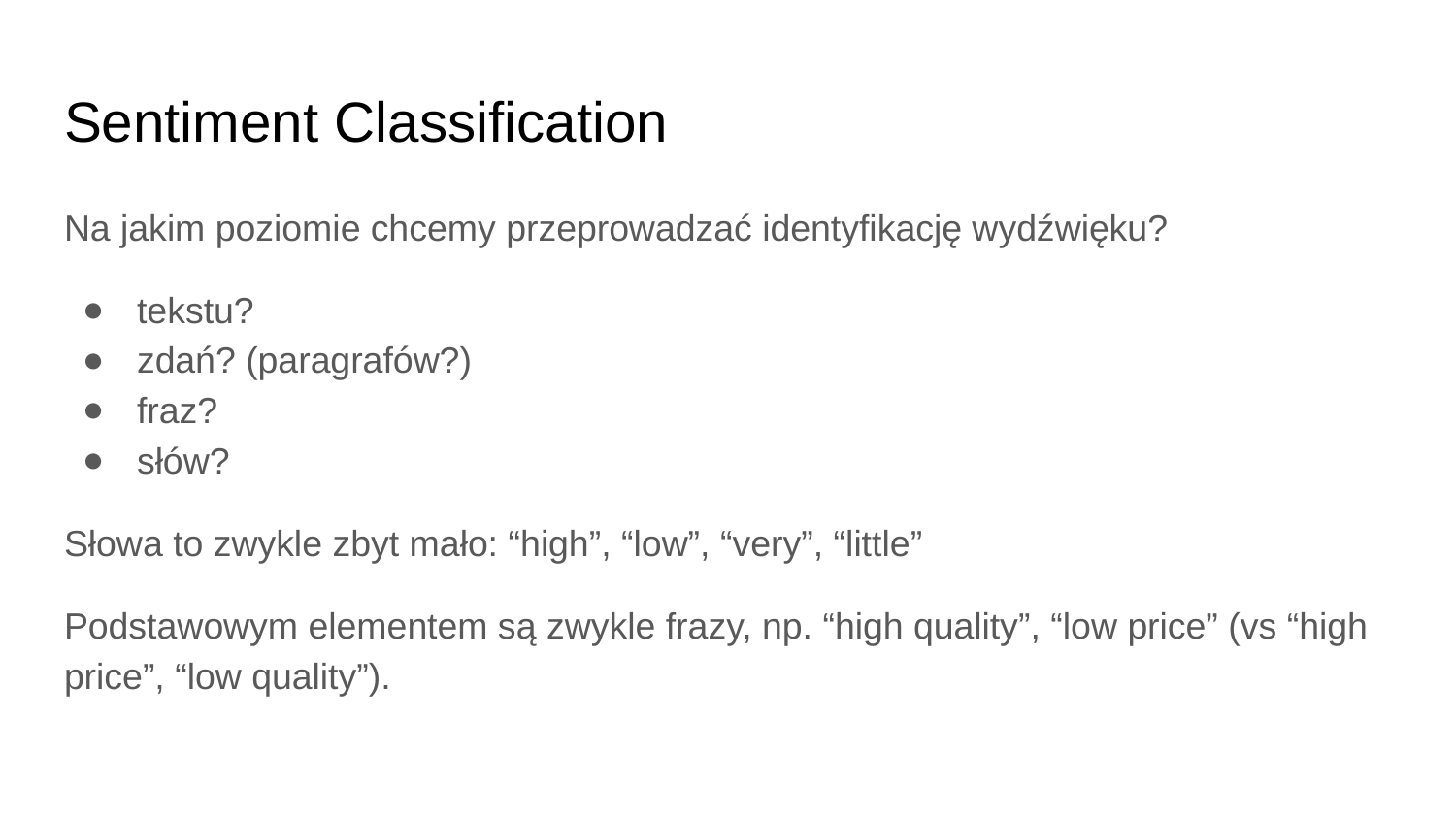

# Sentiment Classification
Na jakim poziomie chcemy przeprowadzać identyfikację wydźwięku?
tekstu?
zdań? (paragrafów?)
fraz?
słów?
Słowa to zwykle zbyt mało: “high”, “low”, “very”, “little”
Podstawowym elementem są zwykle frazy, np. “high quality”, “low price” (vs “high price”, “low quality”).